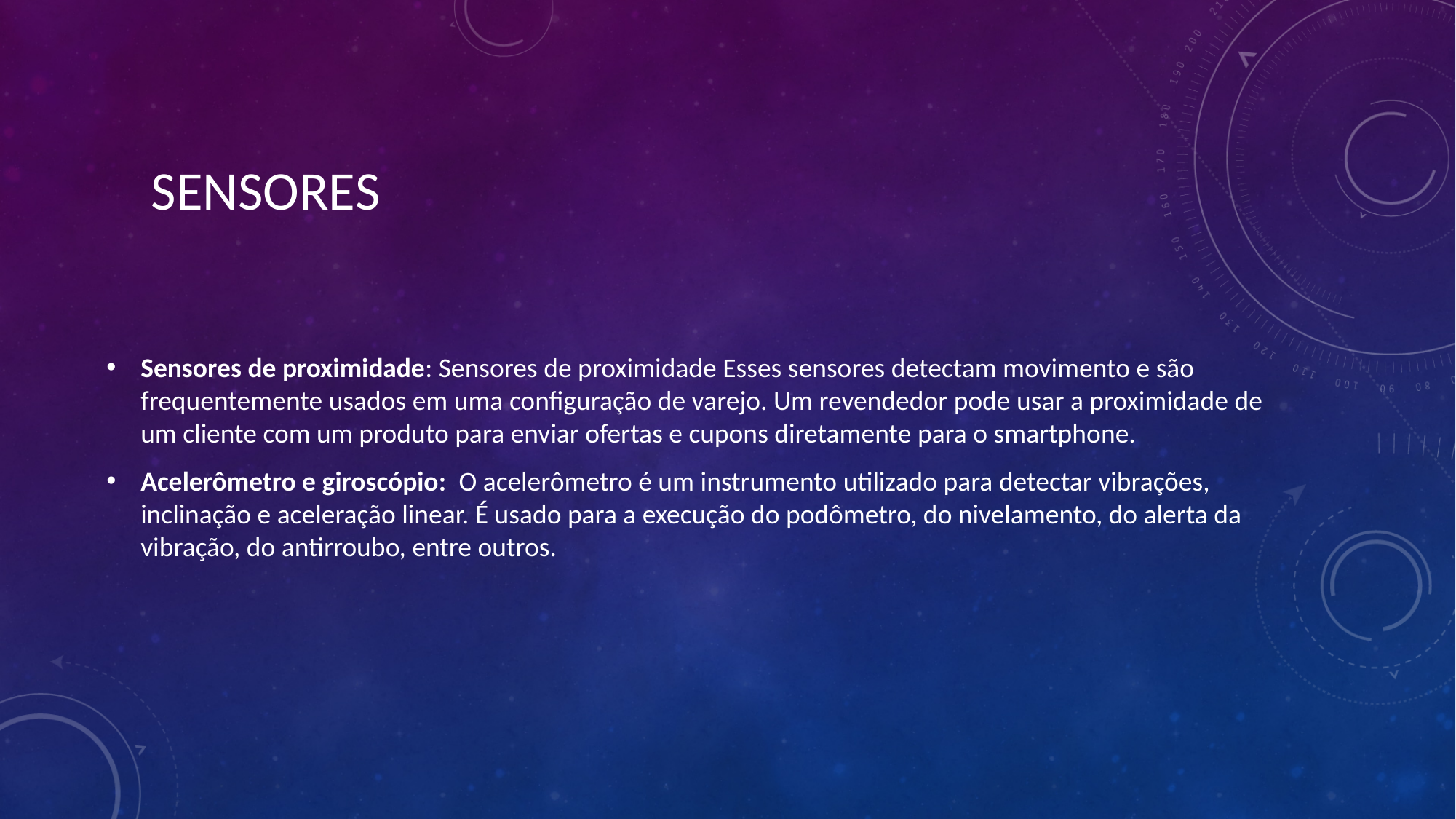

# sensores
Sensores de proximidade: Sensores de proximidade Esses sensores detectam movimento e são frequentemente usados em uma configuração de varejo. Um revendedor pode usar a proximidade de um cliente com um produto para enviar ofertas e cupons diretamente para o smartphone.
Acelerômetro e giroscópio:  O acelerômetro é um instrumento utilizado para detectar vibrações, inclinação e aceleração linear. É usado para a execução do podômetro, do nivelamento, do alerta da vibração, do antirroubo, entre outros.